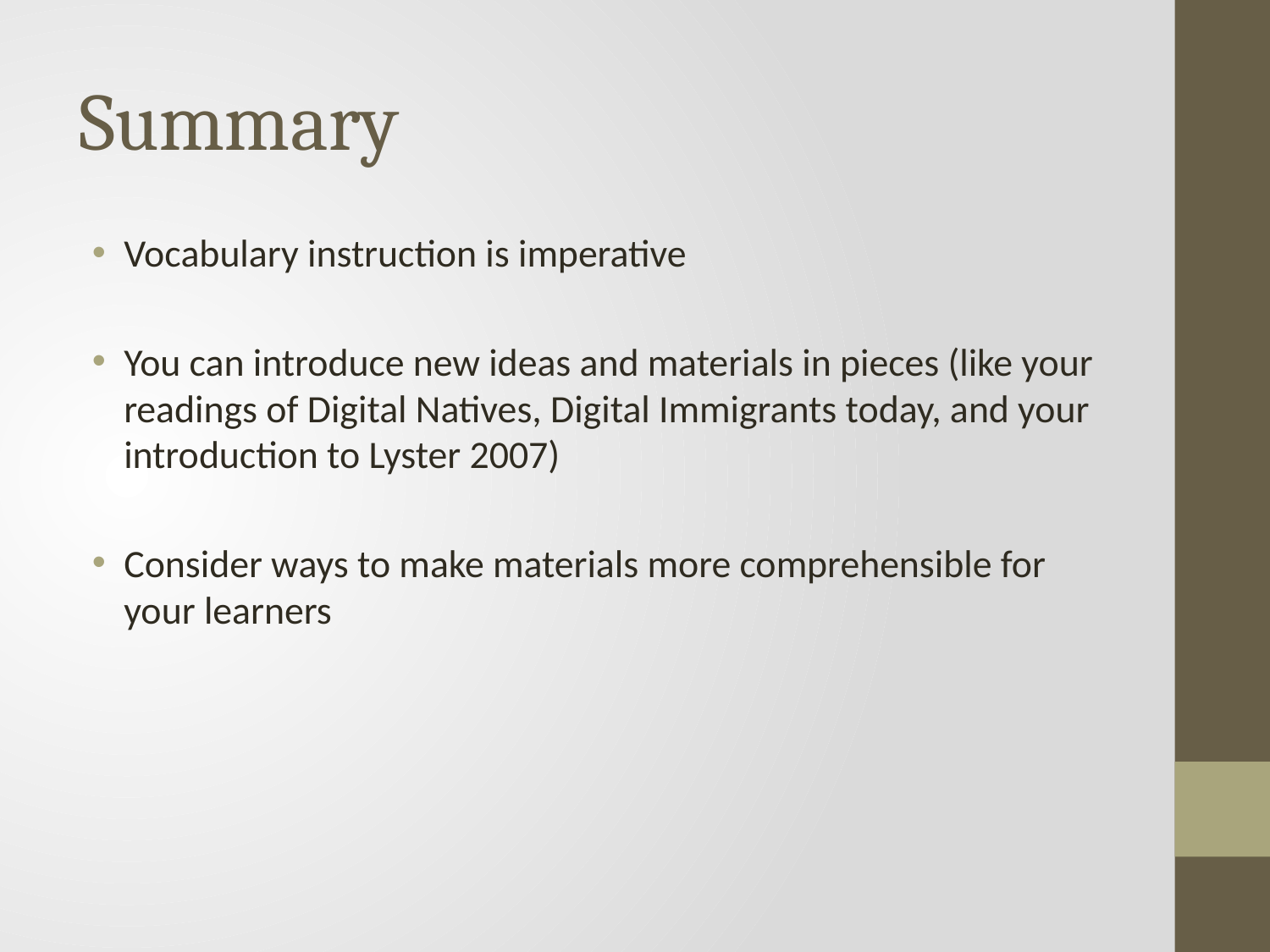

# Summary
Vocabulary instruction is imperative

You can introduce new ideas and materials in pieces (like your readings of Digital Natives, Digital Immigrants today, and your introduction to Lyster 2007)

Consider ways to make materials more comprehensible for your learners